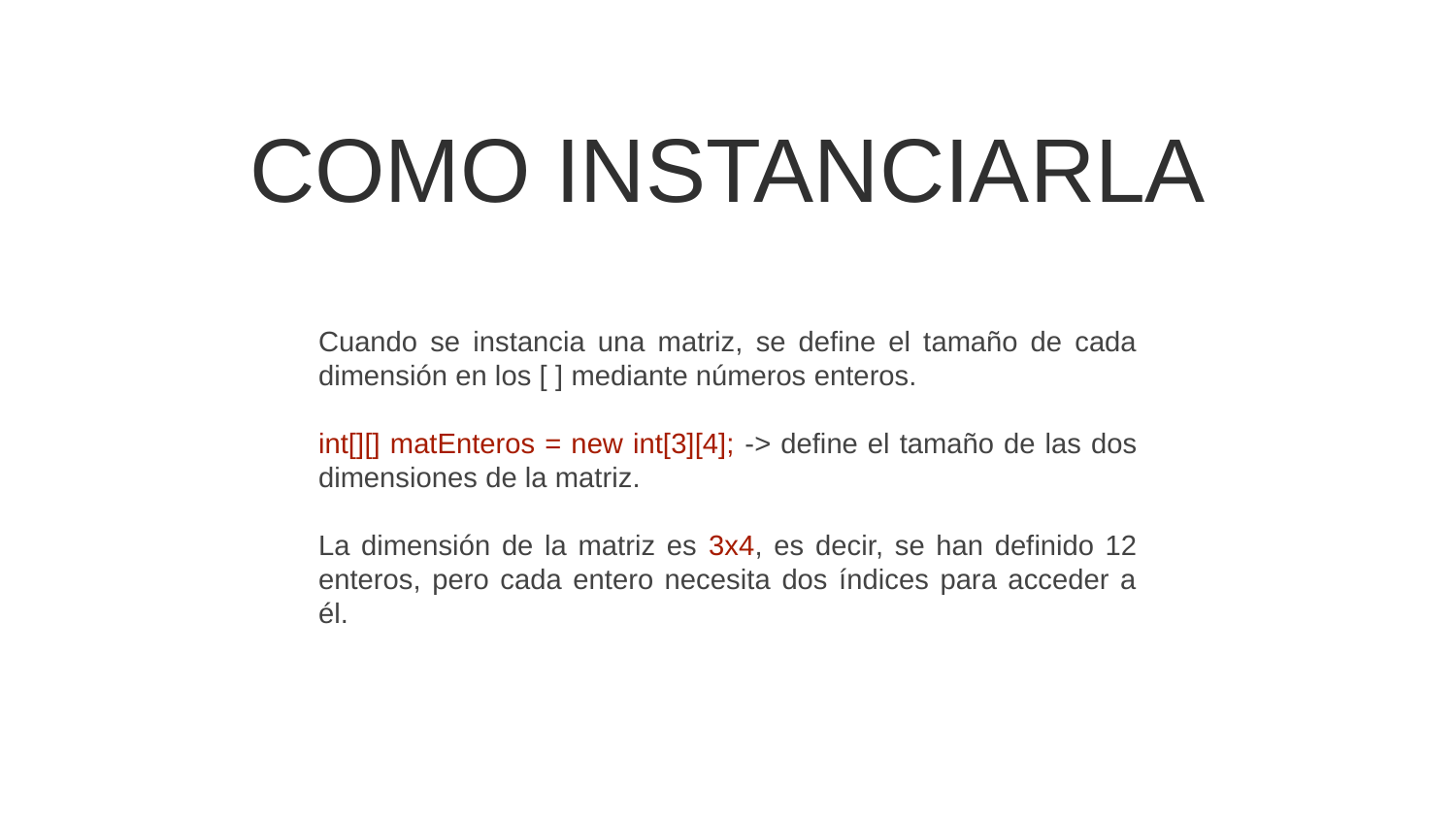

# COMO INSTANCIARLA
Cuando se instancia una matriz, se define el tamaño de cada dimensión en los [ ] mediante números enteros.

int[][] matEnteros = new int[3][4]; -> define el tamaño de las dos dimensiones de la matriz.

La dimensión de la matriz es 3x4, es decir, se han definido 12 enteros, pero cada entero necesita dos índices para acceder a él.